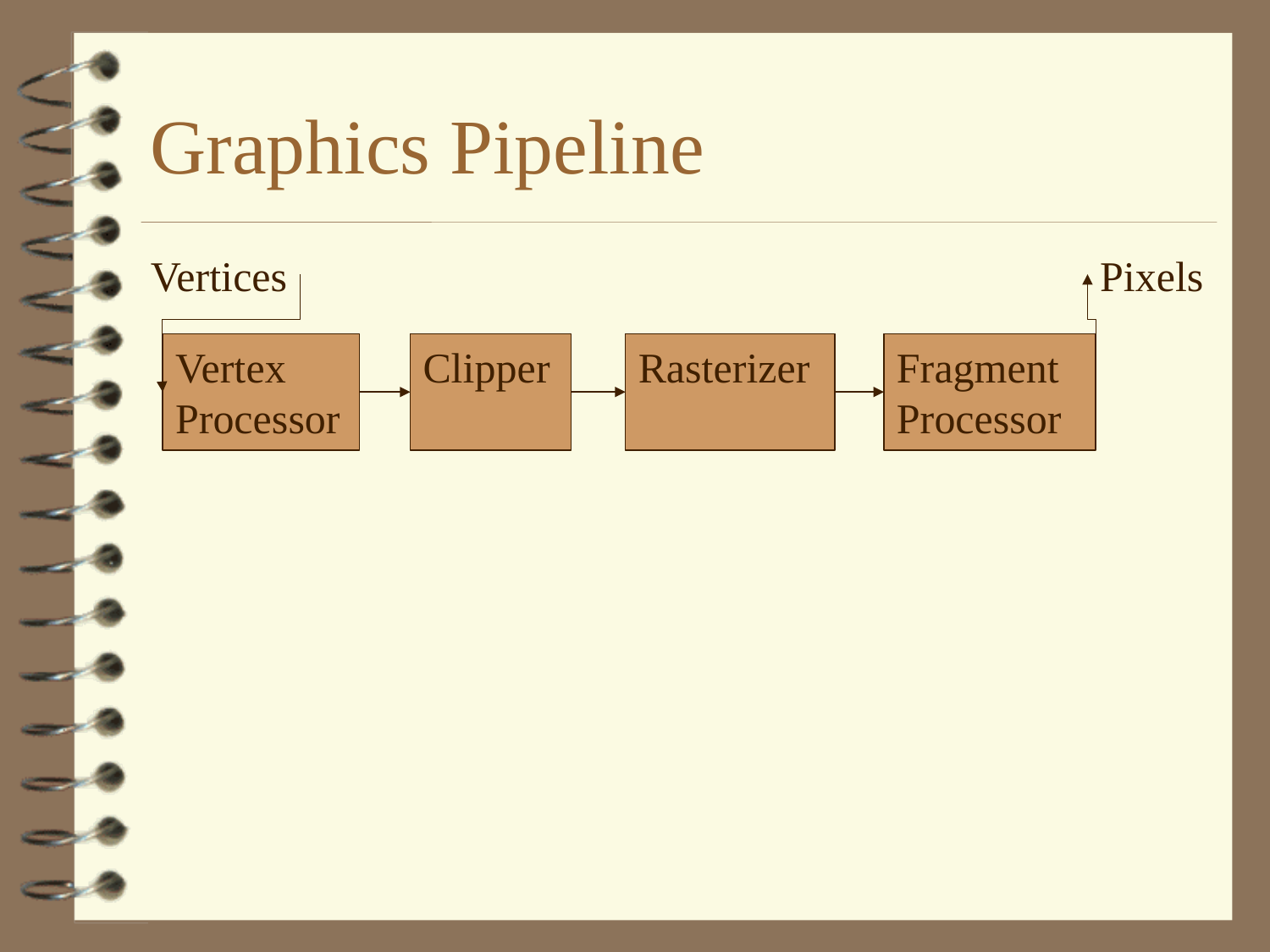

# Graphics Pipeline
Vertices
Pixels
Vertex Processor
Clipper
Rasterizer
Fragment
Processor